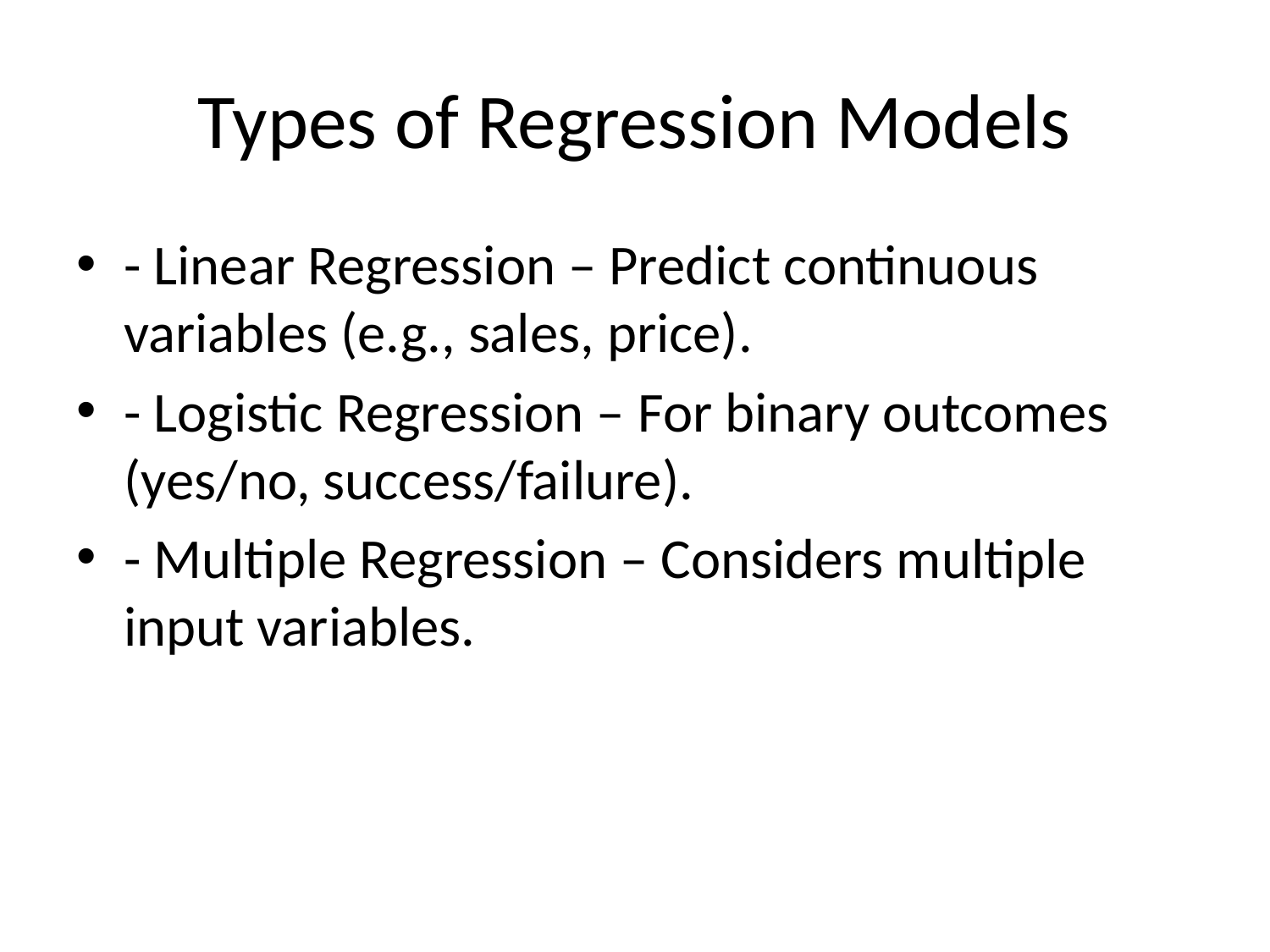

# Types of Regression Models
- Linear Regression – Predict continuous variables (e.g., sales, price).
- Logistic Regression – For binary outcomes (yes/no, success/failure).
- Multiple Regression – Considers multiple input variables.